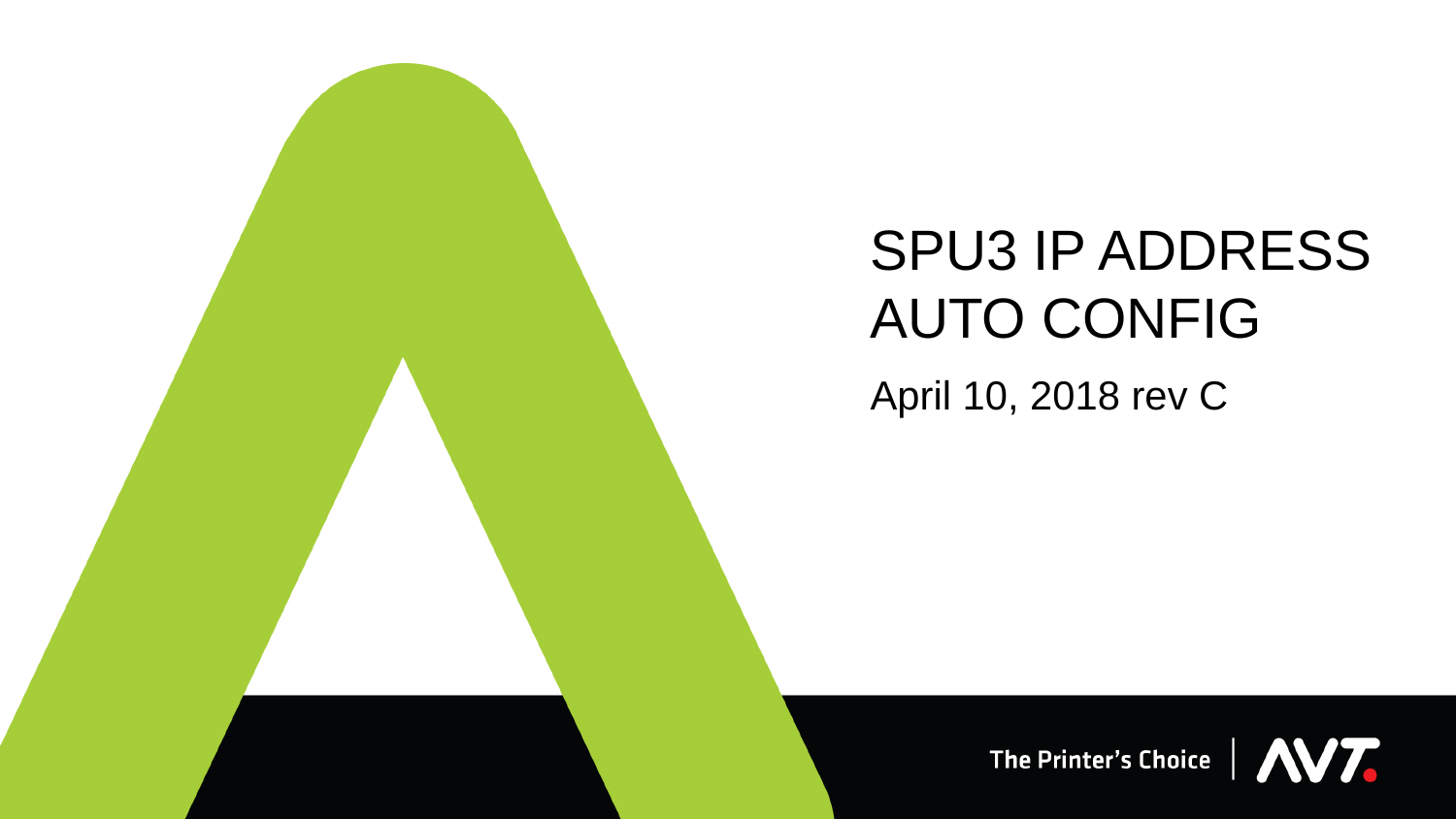

# SPU3 IP address auto config
April 10, 2018 rev C